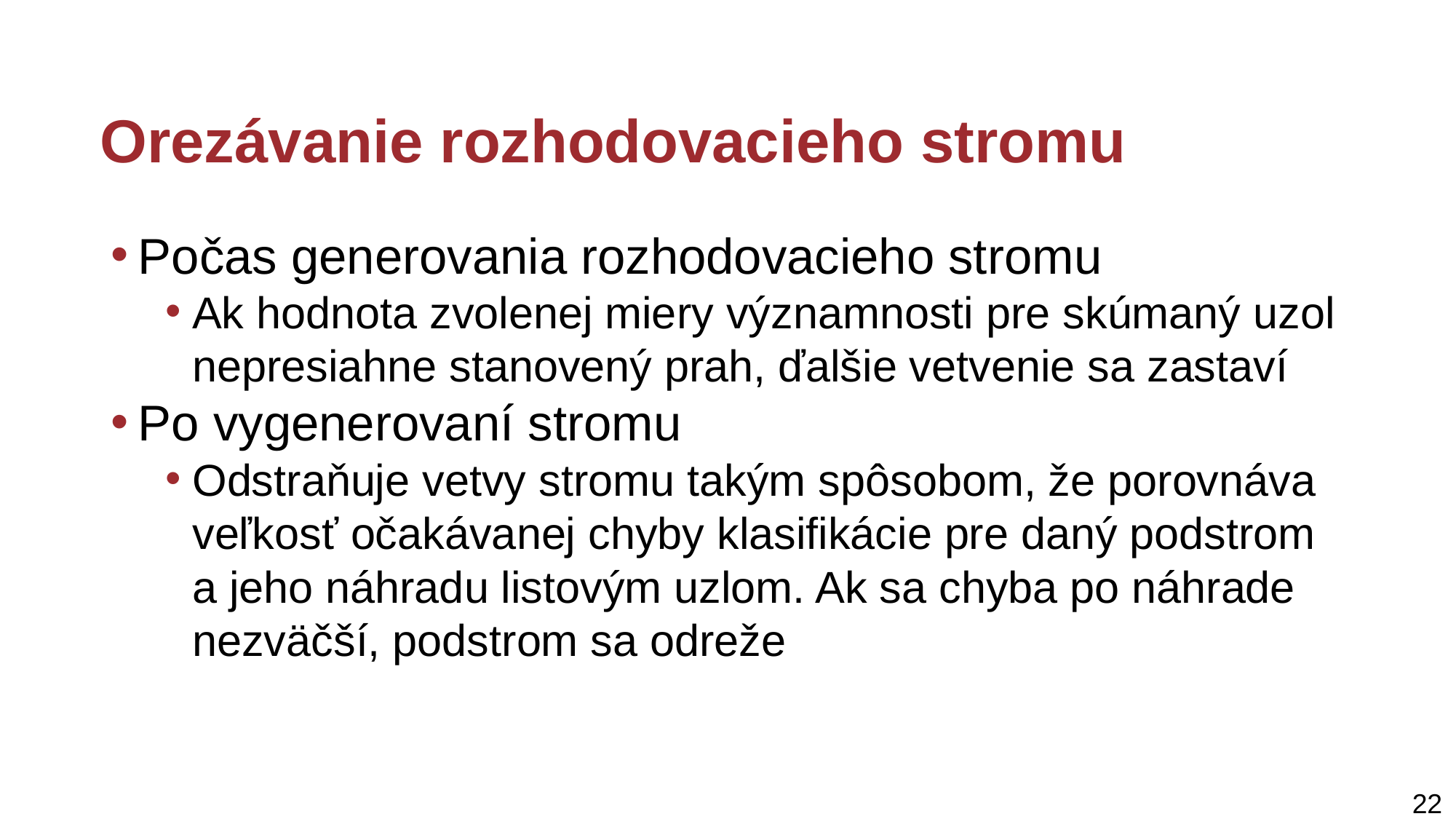

# Orezávanie rozhodovacieho stromu
Počas generovania rozhodovacieho stromu
Ak hodnota zvolenej miery významnosti pre skúmaný uzol nepresiahne stanovený prah, ďalšie vetvenie sa zastaví
Po vygenerovaní stromu
Odstraňuje vetvy stromu takým spôsobom, že porovnáva veľkosť očakávanej chyby klasifikácie pre daný podstrom a jeho náhradu listovým uzlom. Ak sa chyba po náhrade nezväčší, podstrom sa odreže